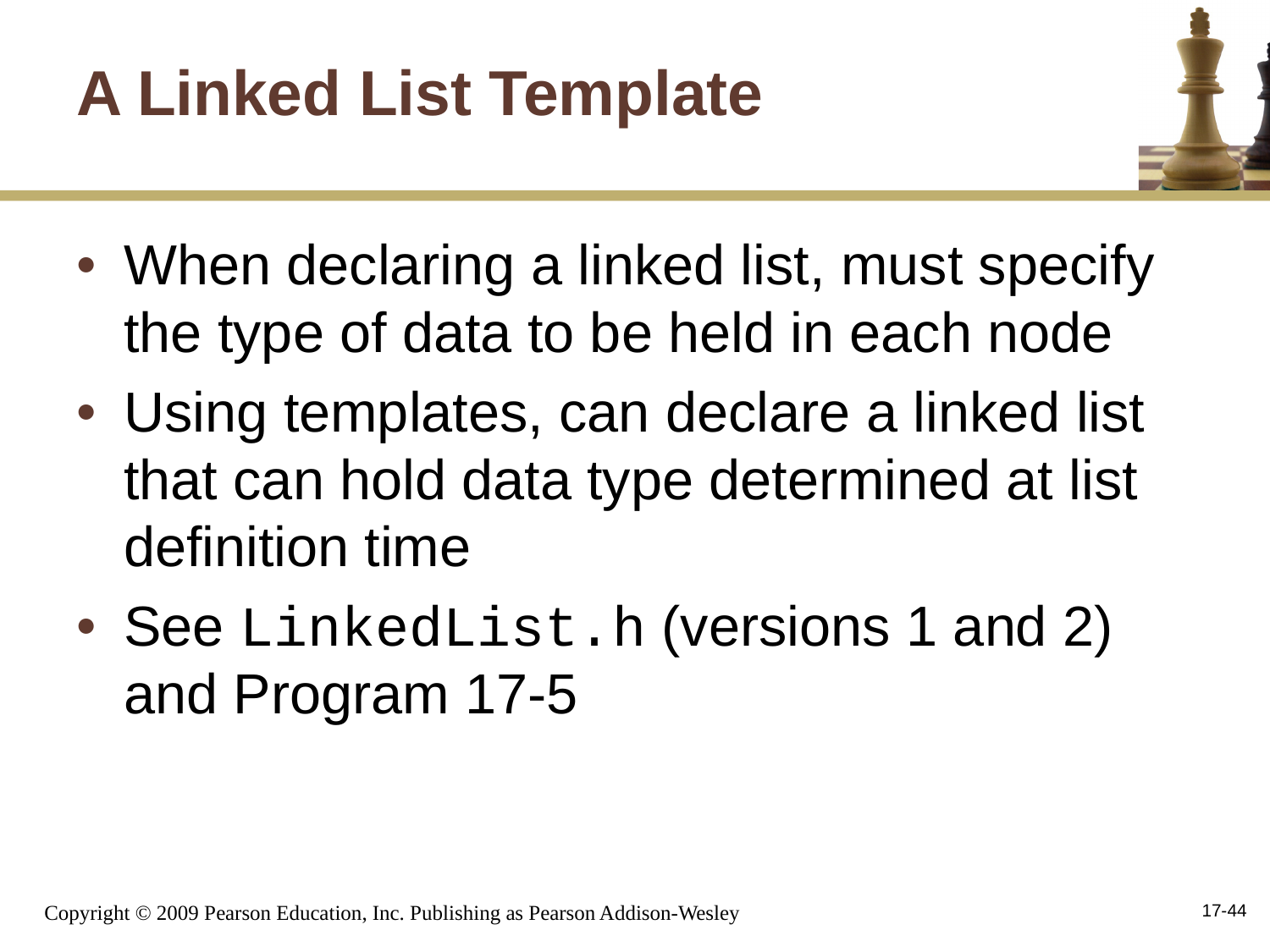

# A Linked List Template
When declaring a linked list, must specify the type of data to be held in each node
Using templates, can declare a linked list that can hold data type determined at list definition time
See LinkedList.h (versions 1 and 2) and Program 17-5
17-44